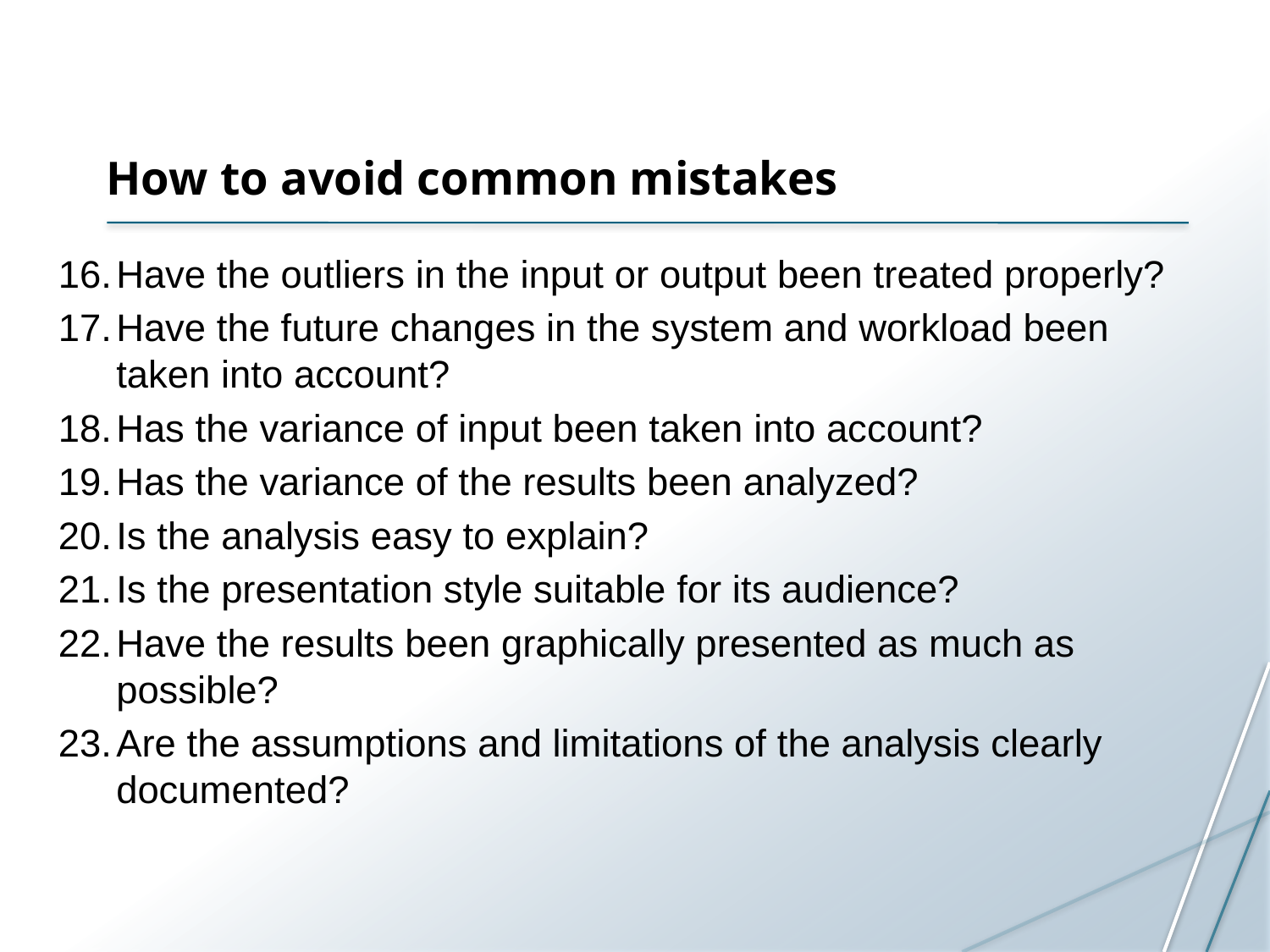

# How to avoid common mistakes
Have the outliers in the input or output been treated properly?
Have the future changes in the system and workload been taken into account?
Has the variance of input been taken into account?
Has the variance of the results been analyzed?
Is the analysis easy to explain?
Is the presentation style suitable for its audience?
Have the results been graphically presented as much as possible?
Are the assumptions and limitations of the analysis clearly documented?